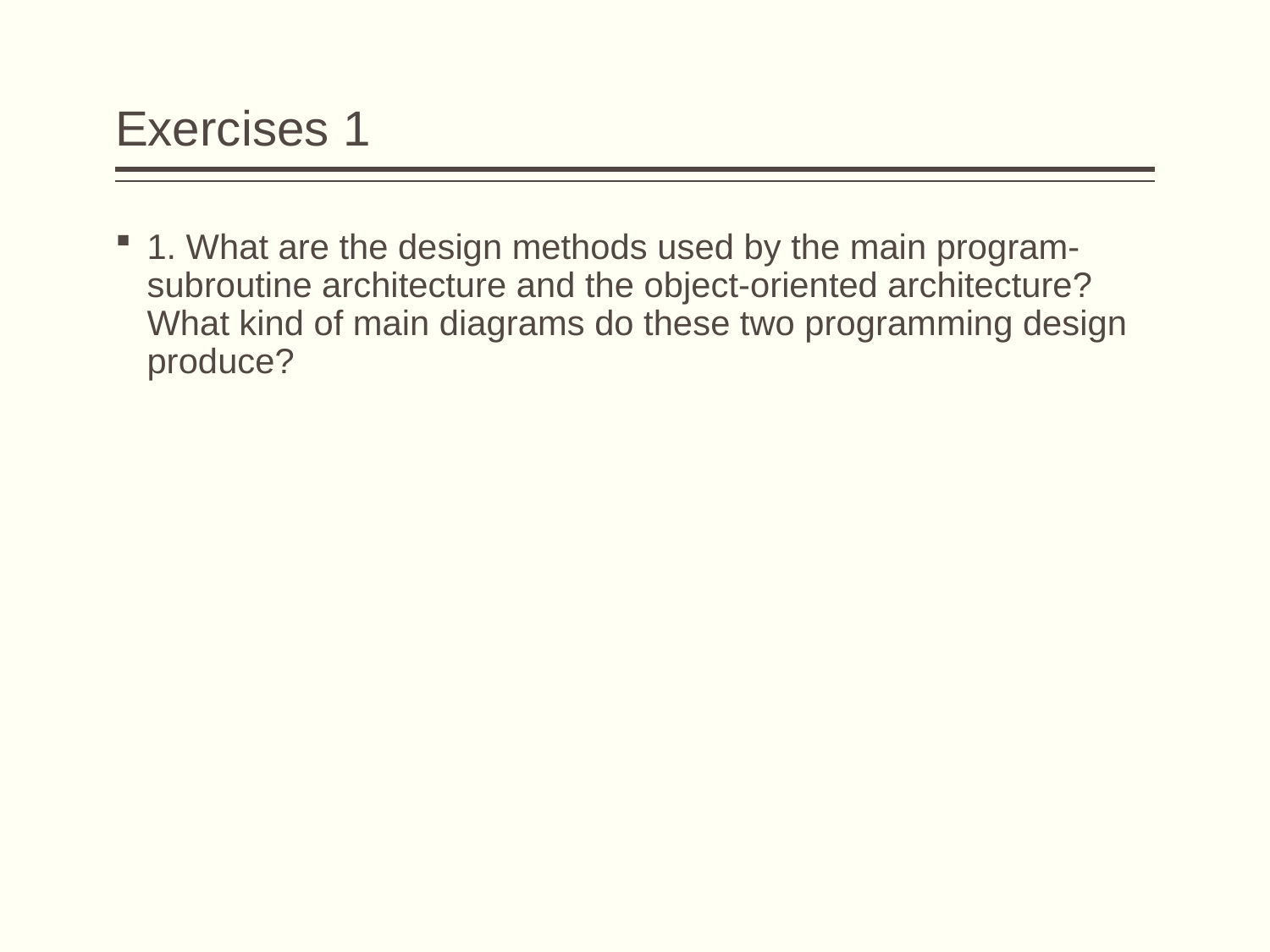

# Exercises 1
1. What are the design methods used by the main program-subroutine architecture and the object-oriented architecture? What kind of main diagrams do these two programming design produce?